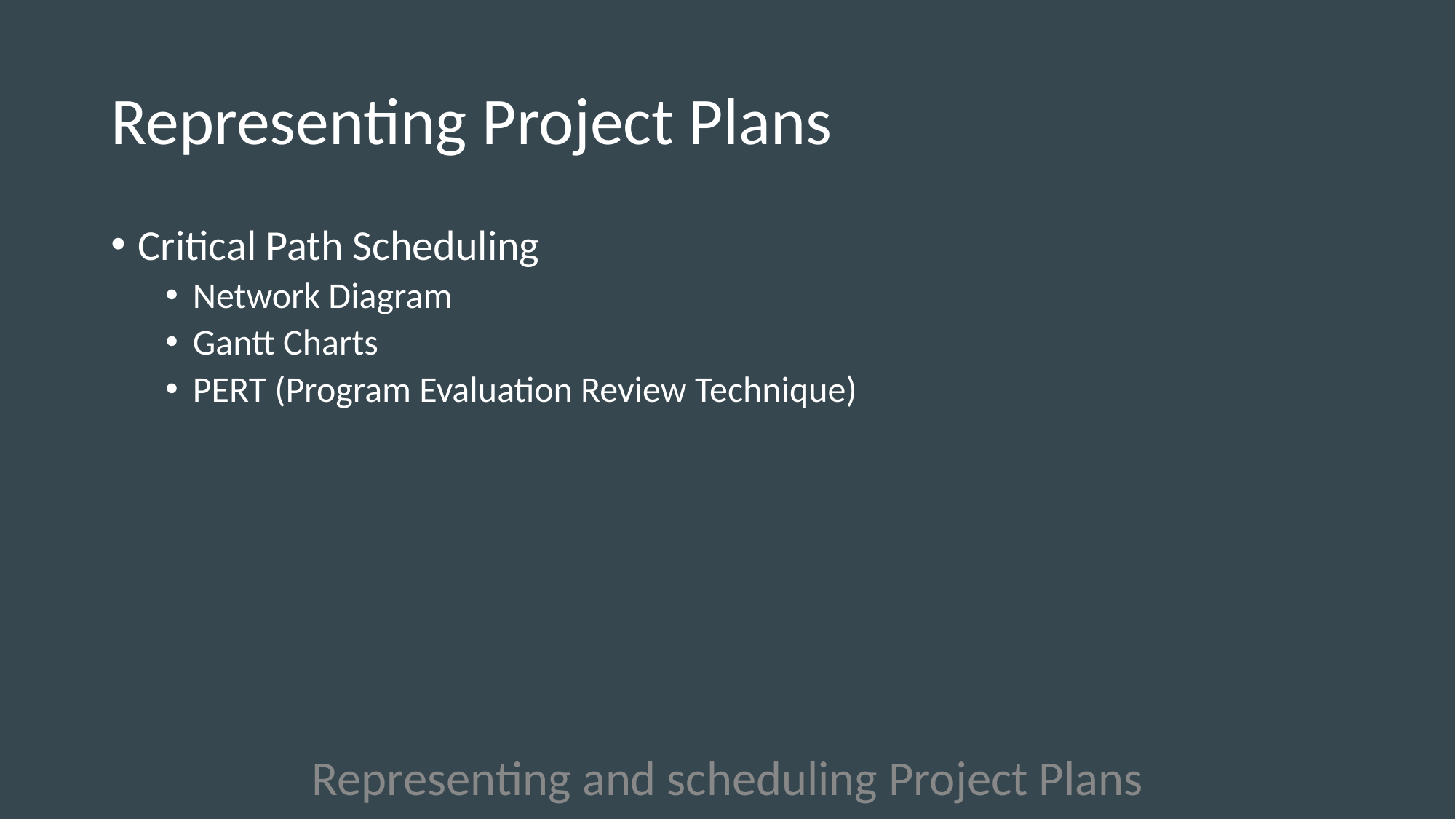

# Representing Project Plans
Critical Path Scheduling
Network Diagram
Gantt Charts
PERT (Program Evaluation Review Technique)
Representing and scheduling Project Plans